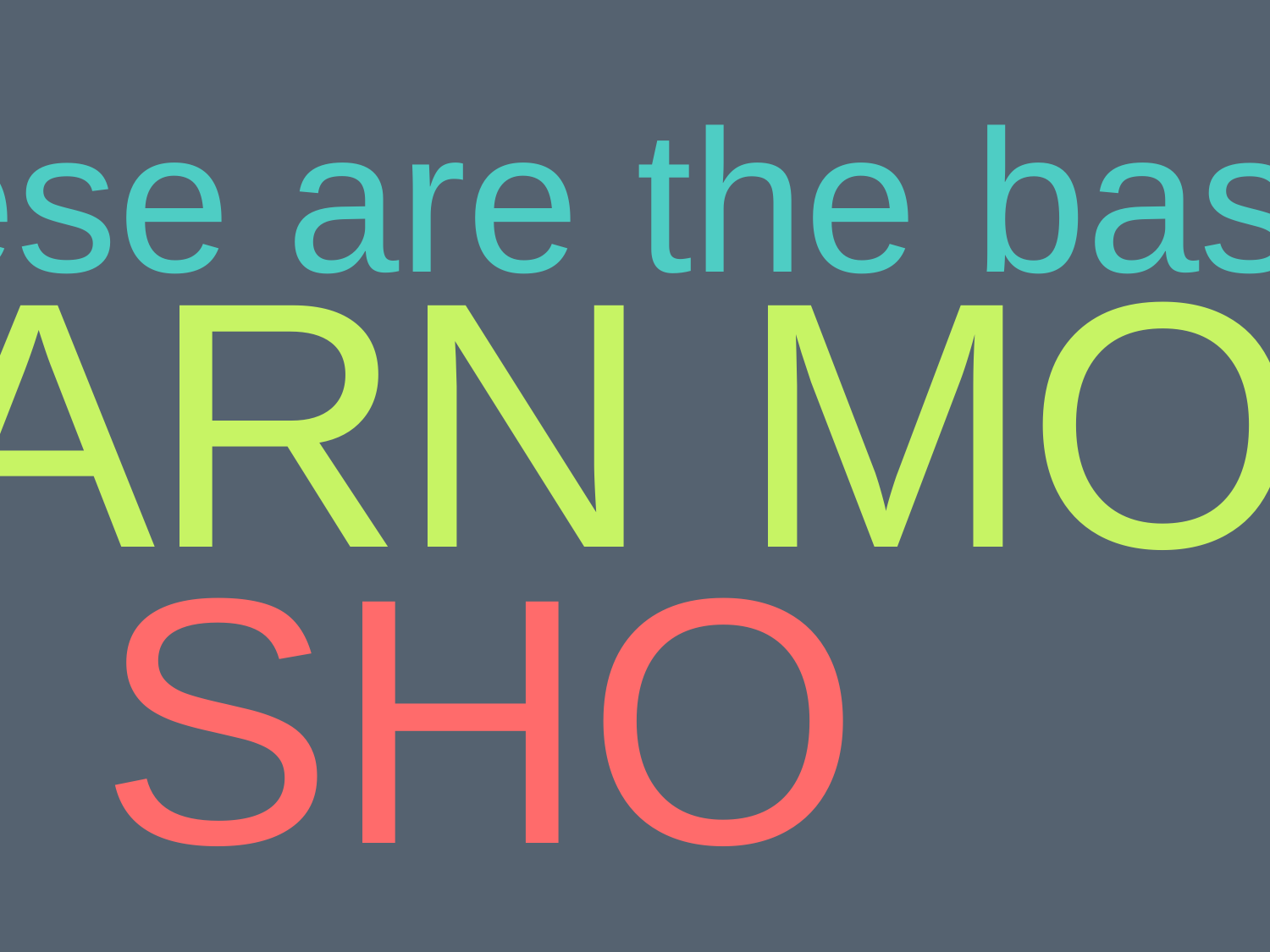

these are the basics
LEARN MORE
SHOW OFF